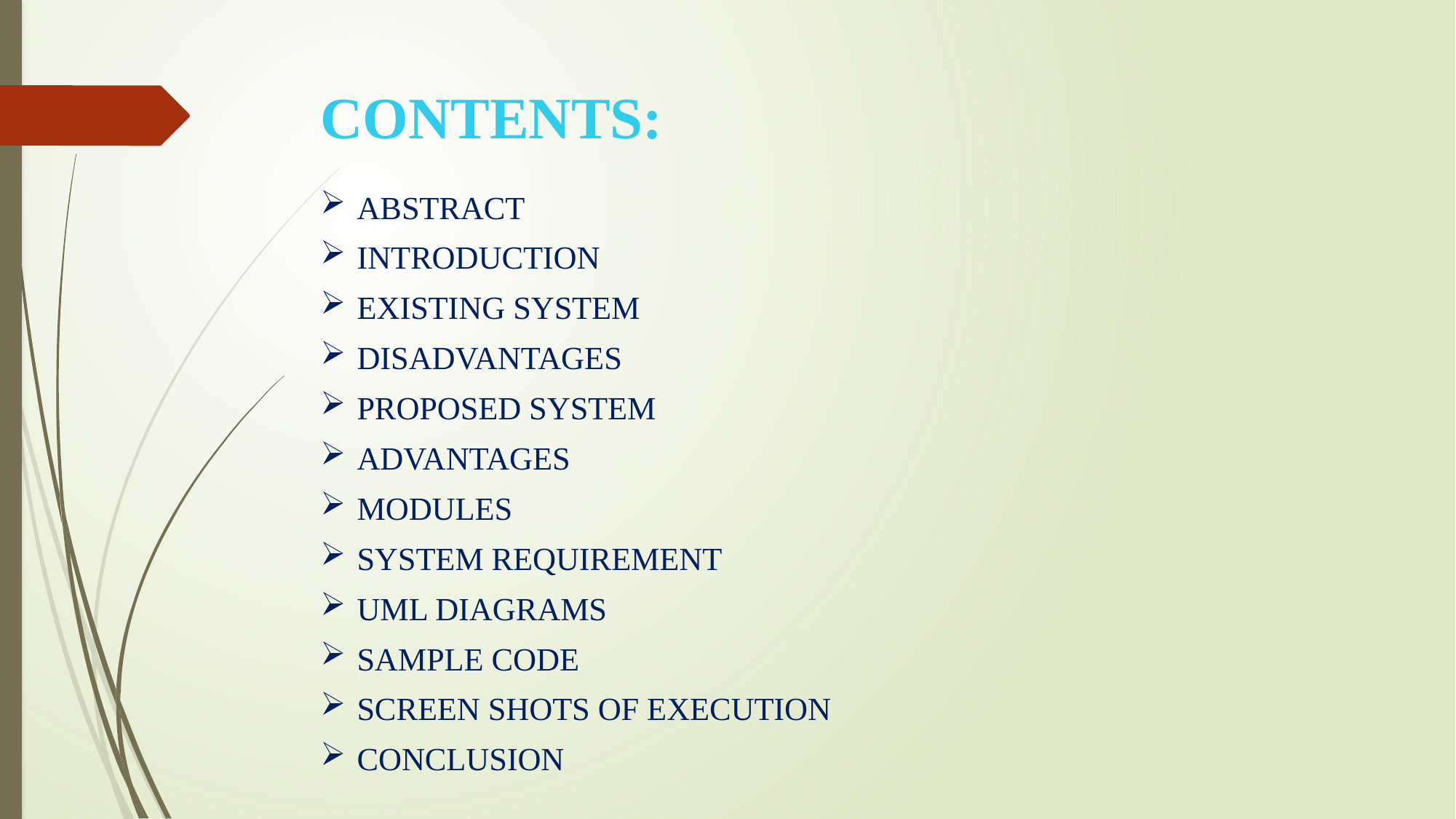

# CONTENTS:
ABSTRACT
INTRODUCTION
EXISTING SYSTEM
DISADVANTAGES
PROPOSED SYSTEM
ADVANTAGES
MODULES
SYSTEM REQUIREMENT
UML DIAGRAMS
SAMPLE CODE
SCREEN SHOTS OF EXECUTION
CONCLUSION